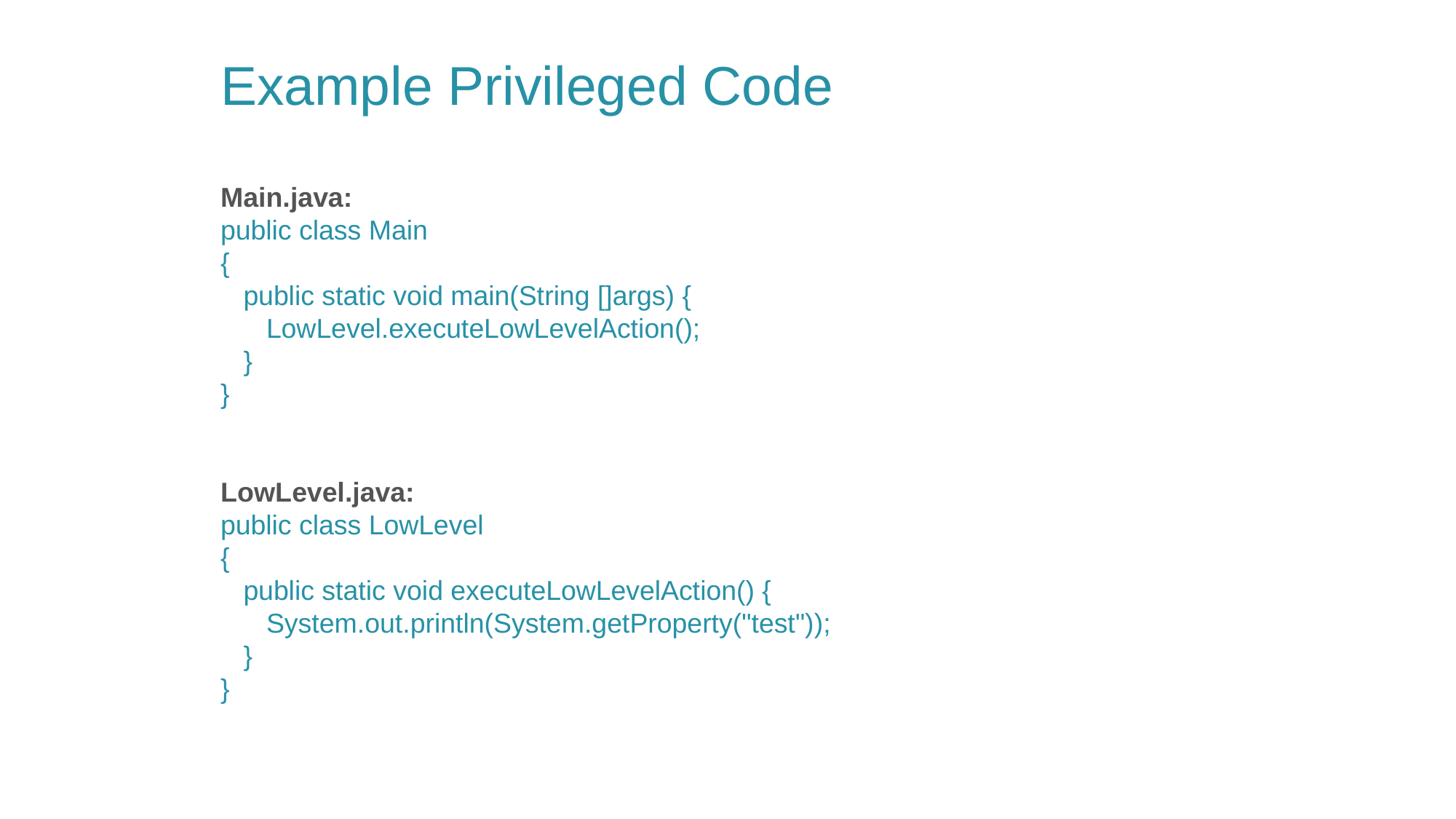

Example Privileged Code
Main.java:
public class Main
{
   public static void main(String []args) {
      LowLevel.executeLowLevelAction();
   }
}

LowLevel.java:
public class LowLevel
{
   public static void executeLowLevelAction() {
      System.out.println(System.getProperty("test"));
   }
}